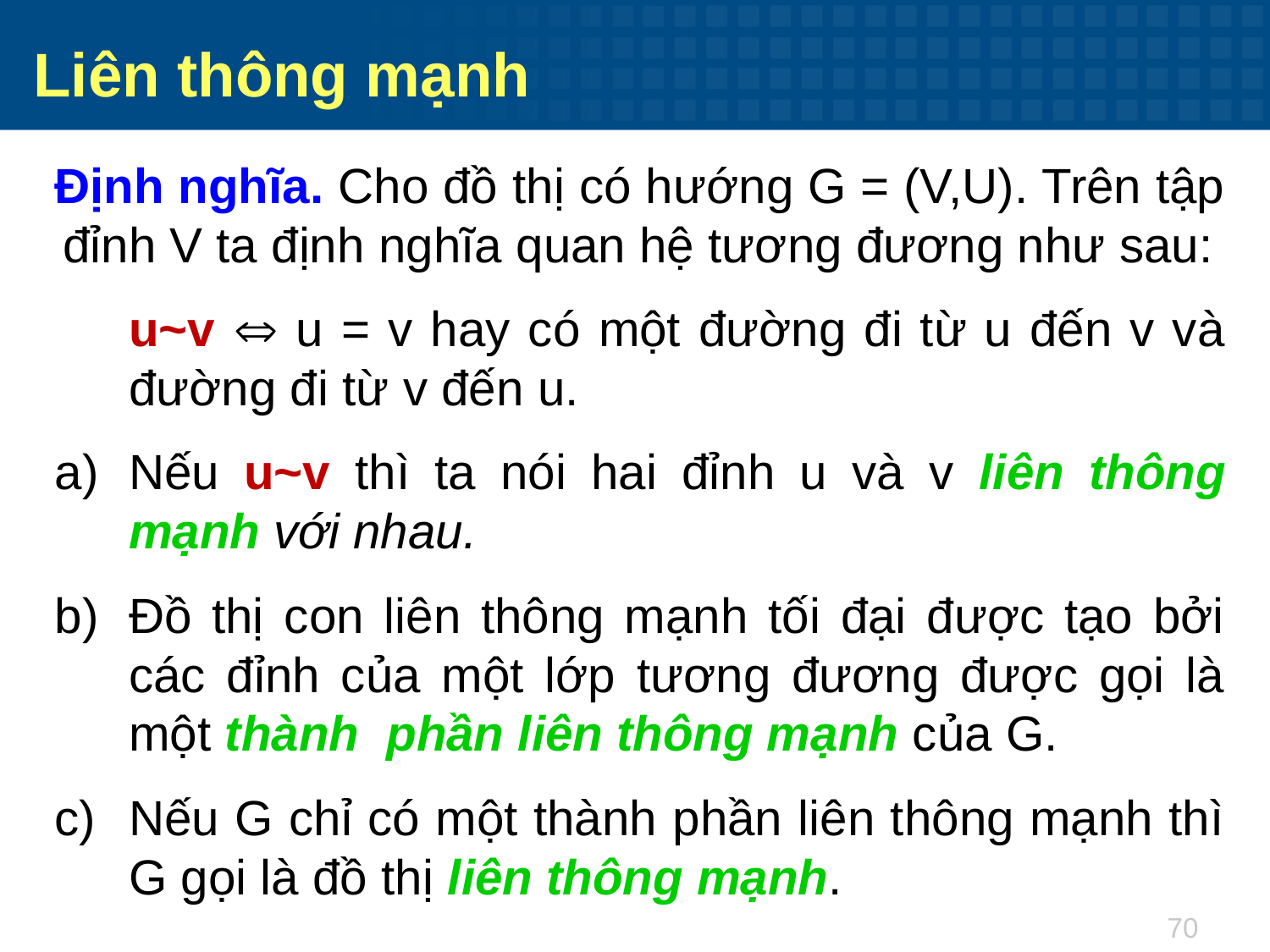

Liên thông mạnh
Định nghĩa. Cho đồ thị có hướng G = (V,U). Trên tập đỉnh V ta định nghĩa quan hệ tương đương như sau:
	u~v ⇔ u = v hay có một đường đi từ u đến v và đường đi từ v đến u.
Nếu u~v thì ta nói hai đỉnh u và v liên thông mạnh với nhau.
Đồ thị con liên thông mạnh tối đại được tạo bởi các đỉnh của một lớp tương đương được gọi là một thành  phần liên thông mạnh của G.
Nếu G chỉ có một thành phần liên thông mạnh thì G gọi là đồ thị liên thông mạnh.